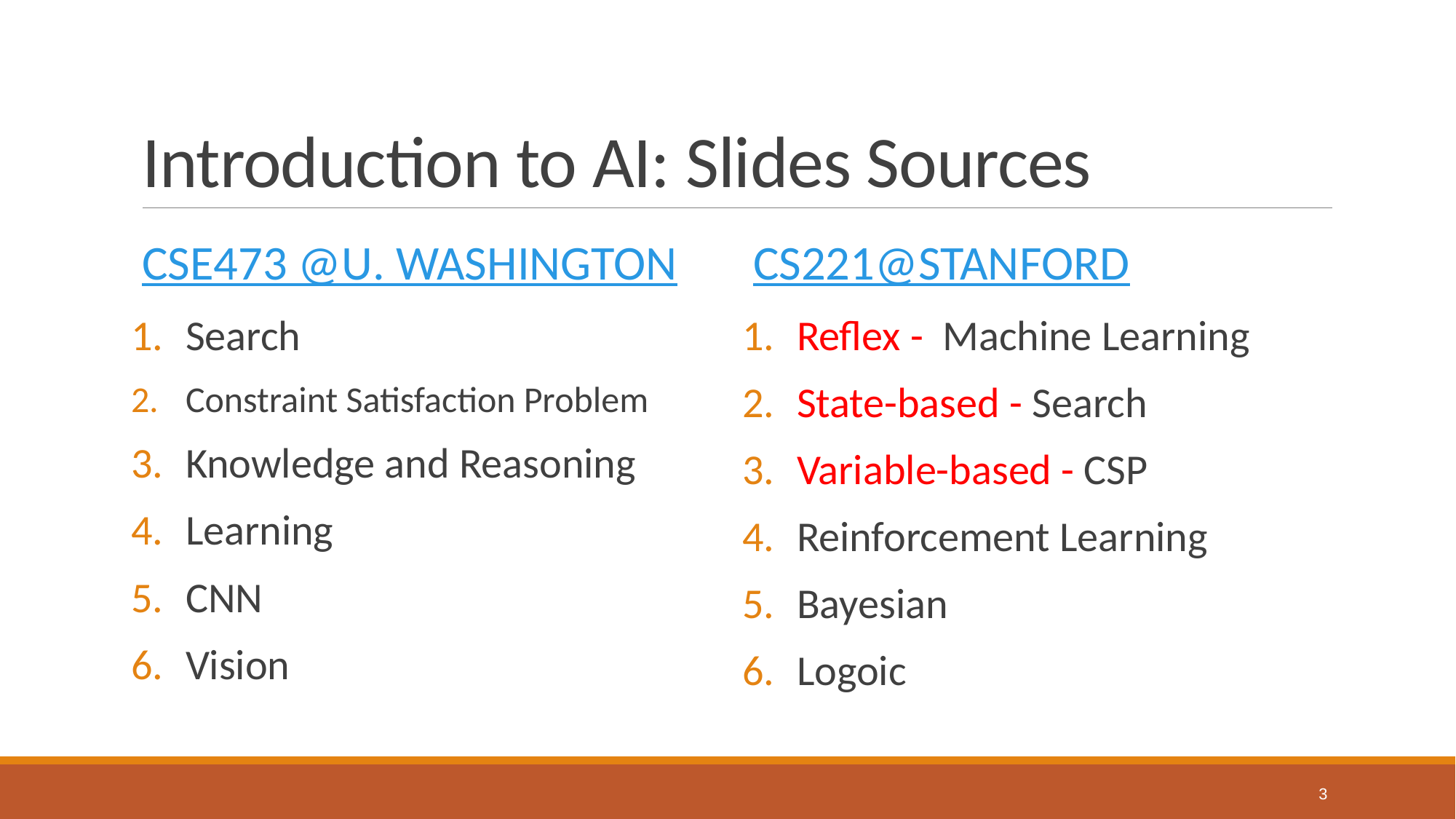

# Introduction to AI: Slides Sources
CSE473 @U. Washington
CS221@Stanford
Search
Constraint Satisfaction Problem
Knowledge and Reasoning
Learning
CNN
Vision
Reflex -  Machine Learning
State-based - Search
Variable-based - CSP
Reinforcement Learning
Bayesian
Logoic
3